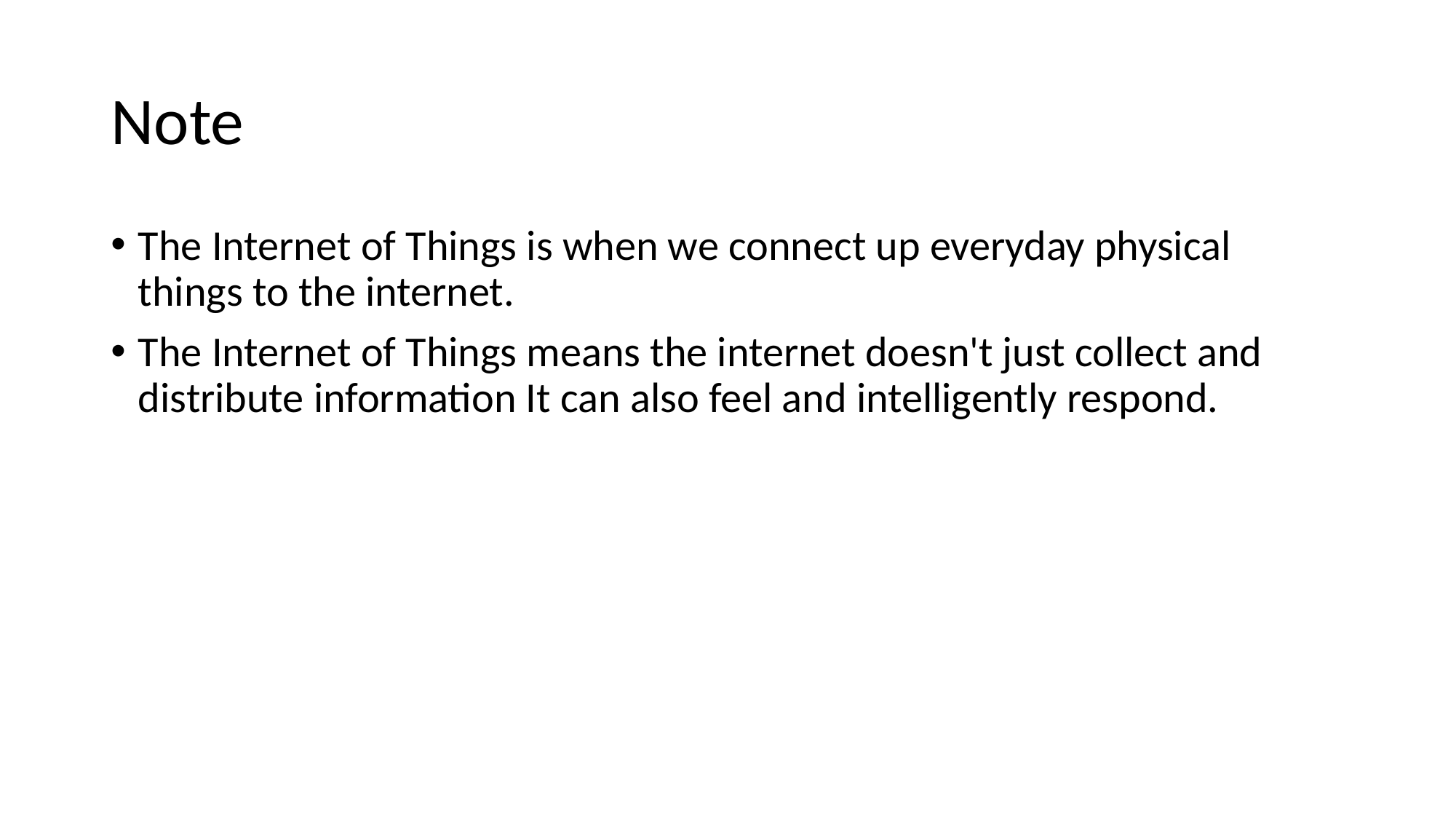

# Note
The Internet of Things is when we connect up everyday physical things to the internet.
The Internet of Things means the internet doesn't just collect and distribute information It can also feel and intelligently respond.